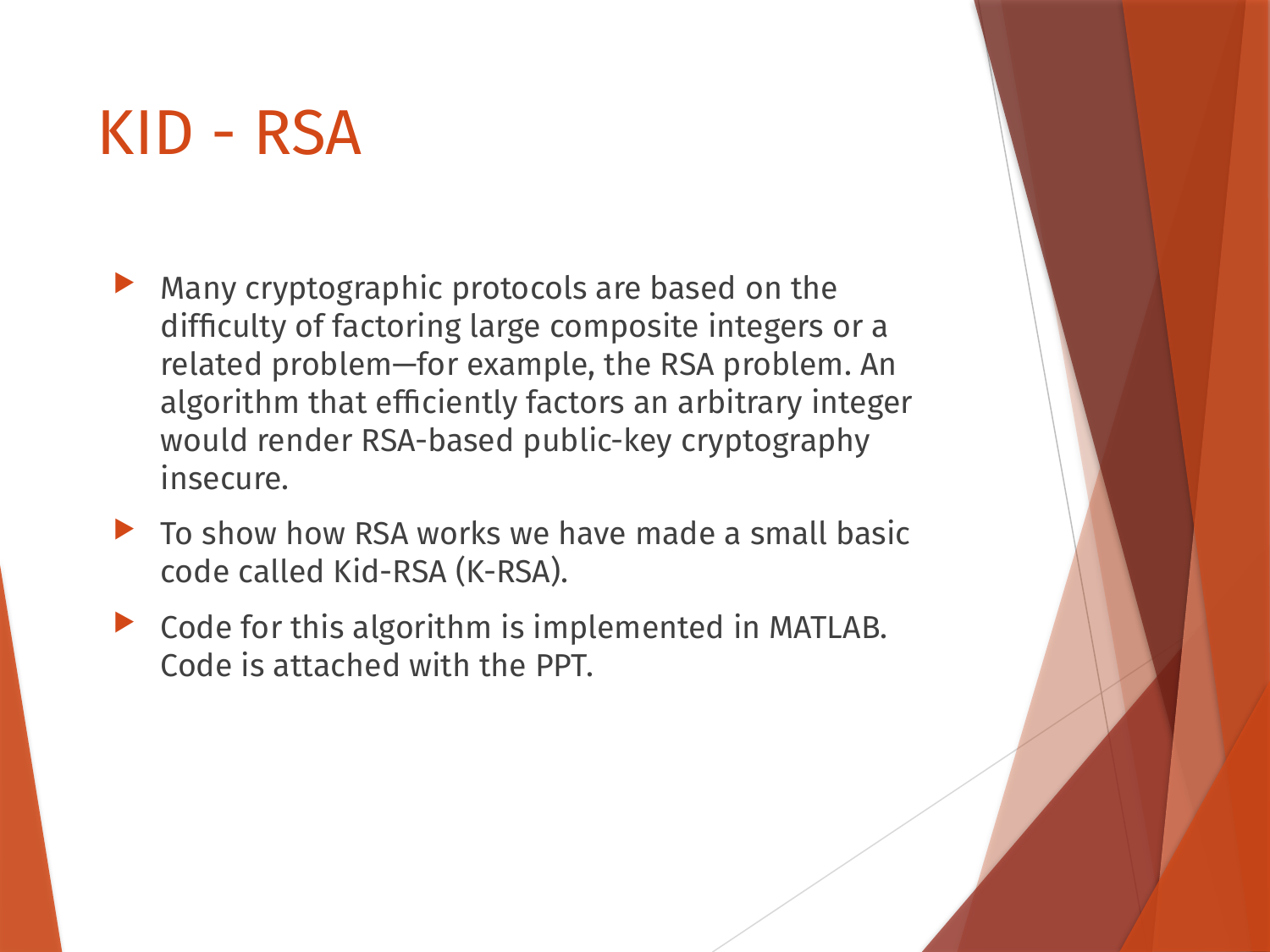

# KID - RSA
Many cryptographic protocols are based on the difficulty of factoring large composite integers or a related problem—for example, the RSA problem. An algorithm that efficiently factors an arbitrary integer would render RSA-based public-key cryptography insecure.
To show how RSA works we have made a small basic code called Kid-RSA (K-RSA).
Code for this algorithm is implemented in MATLAB. Code is attached with the PPT.